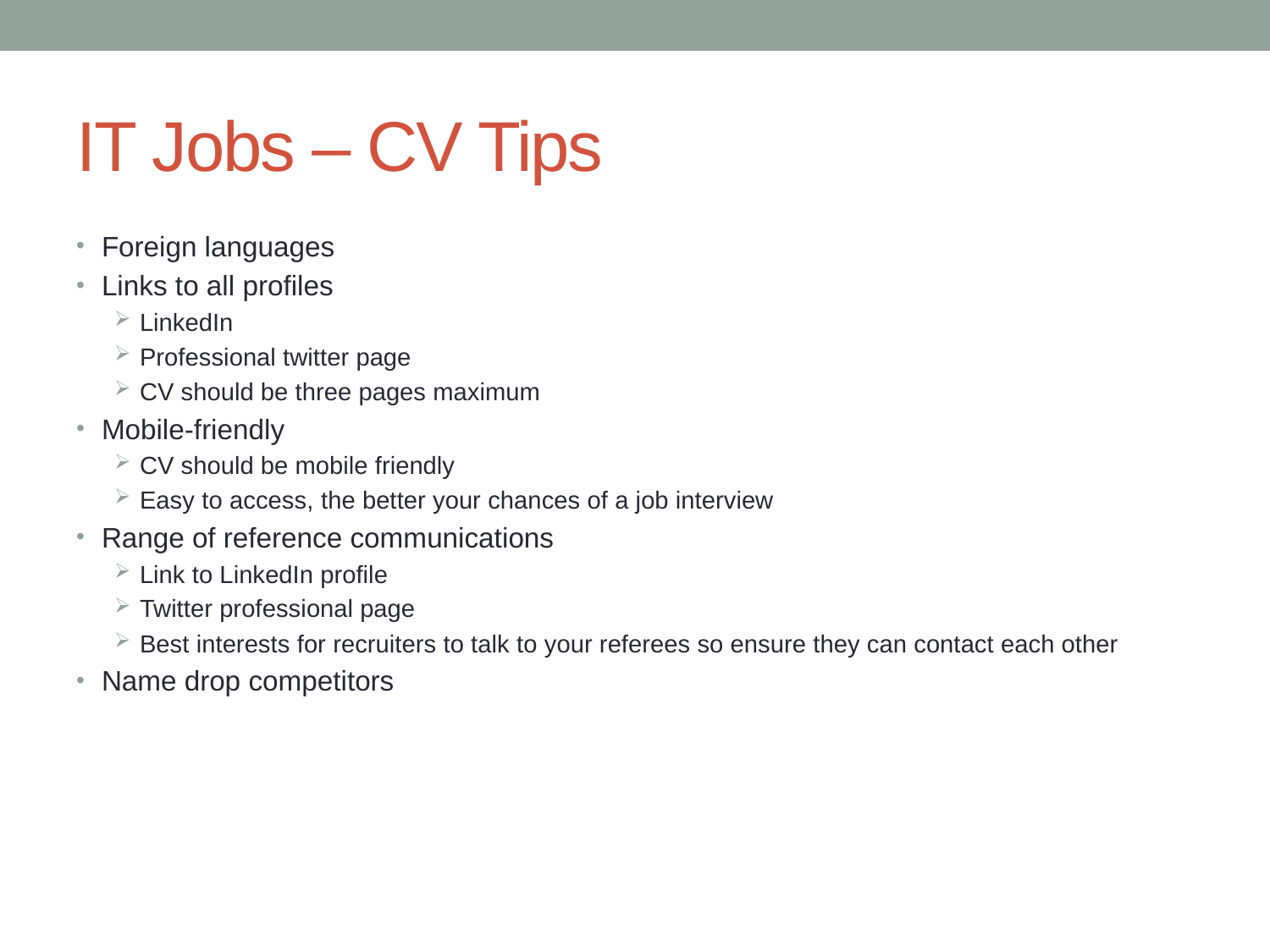

# IT Jobs – CV Tips
Foreign languages
Links to all profiles
LinkedIn
Professional twitter page
CV should be three pages maximum
Mobile-friendly
CV should be mobile friendly
Easy to access, the better your chances of a job interview
Range of reference communications
Link to LinkedIn profile
Twitter professional page
Best interests for recruiters to talk to your referees so ensure they can contact each other
Name drop competitors